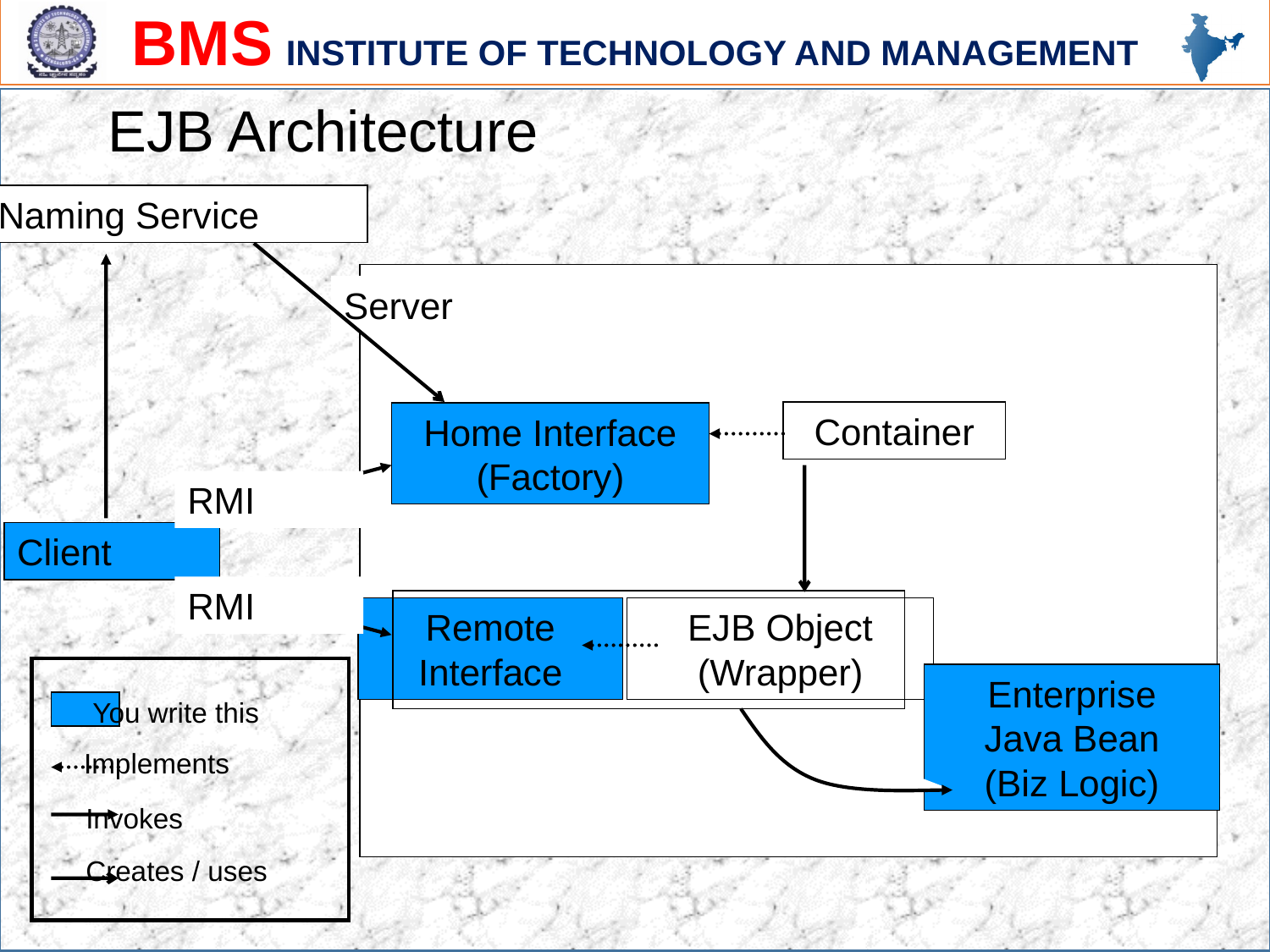

# EJB Architecture

Naming Service

Server
Container
Home Interface
(Factory)

RMI
Client
RMI

Remote
Interface
EJB Object
(Wrapper)

Enterprise
Java Bean
(Biz Logic)

You write this

Implements

Invokes

Creates / uses